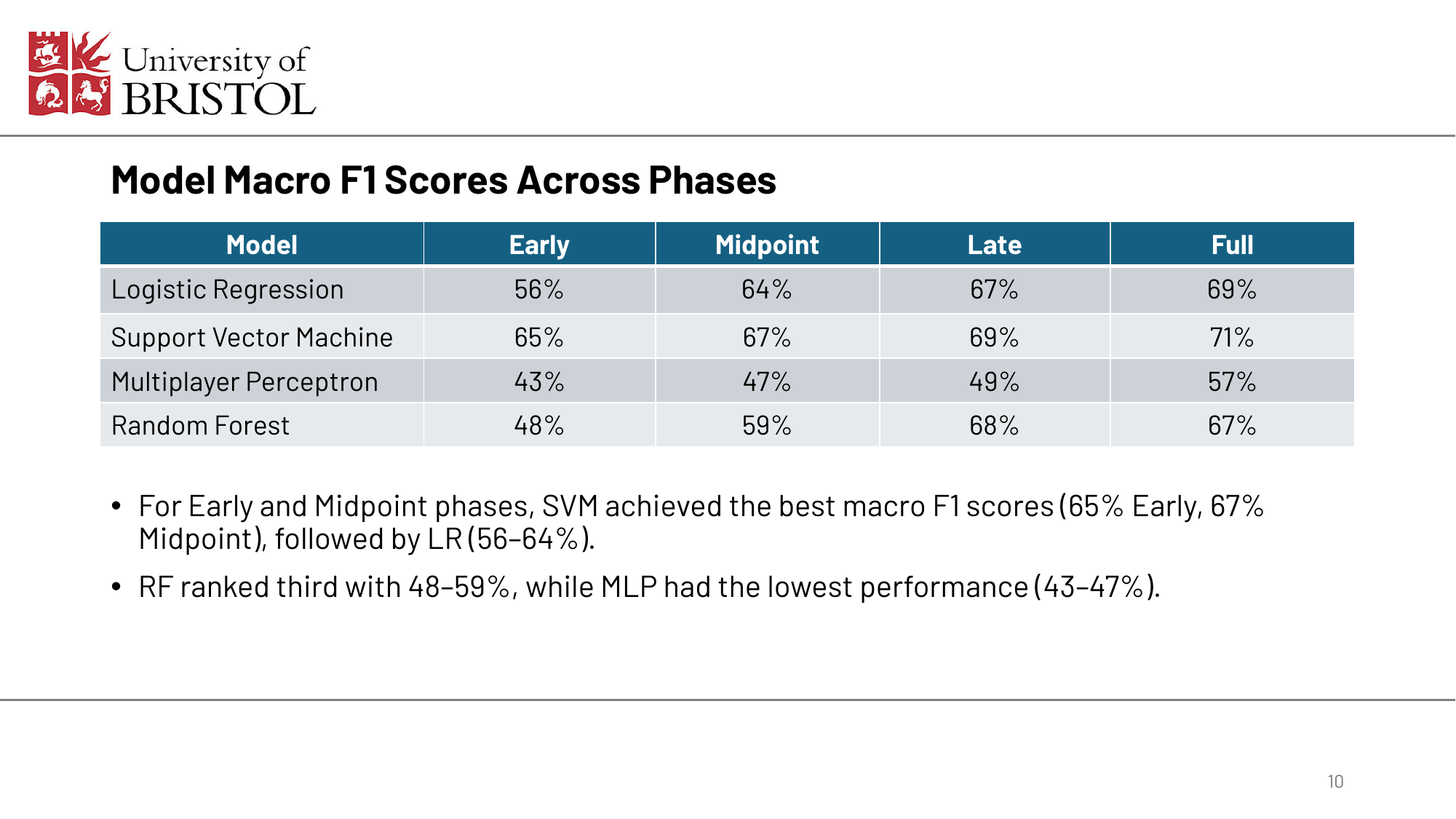

# Model Macro F1 Scores Across Phases
| Model | Early | Midpoint | Late | Full |
| --- | --- | --- | --- | --- |
| Logistic Regression | 56% | 64% | 67% | 69% |
| Support Vector Machine | 65% | 67% | 69% | 71% |
| Multiplayer Perceptron | 43% | 47% | 49% | 57% |
| Random Forest | 48% | 59% | 68% | 67% |
For Early and Midpoint phases, SVM achieved the best macro F1 scores (65% Early, 67% Midpoint), followed by LR (56–64%).
RF ranked third with 48–59%, while MLP had the lowest performance (43–47%).
10